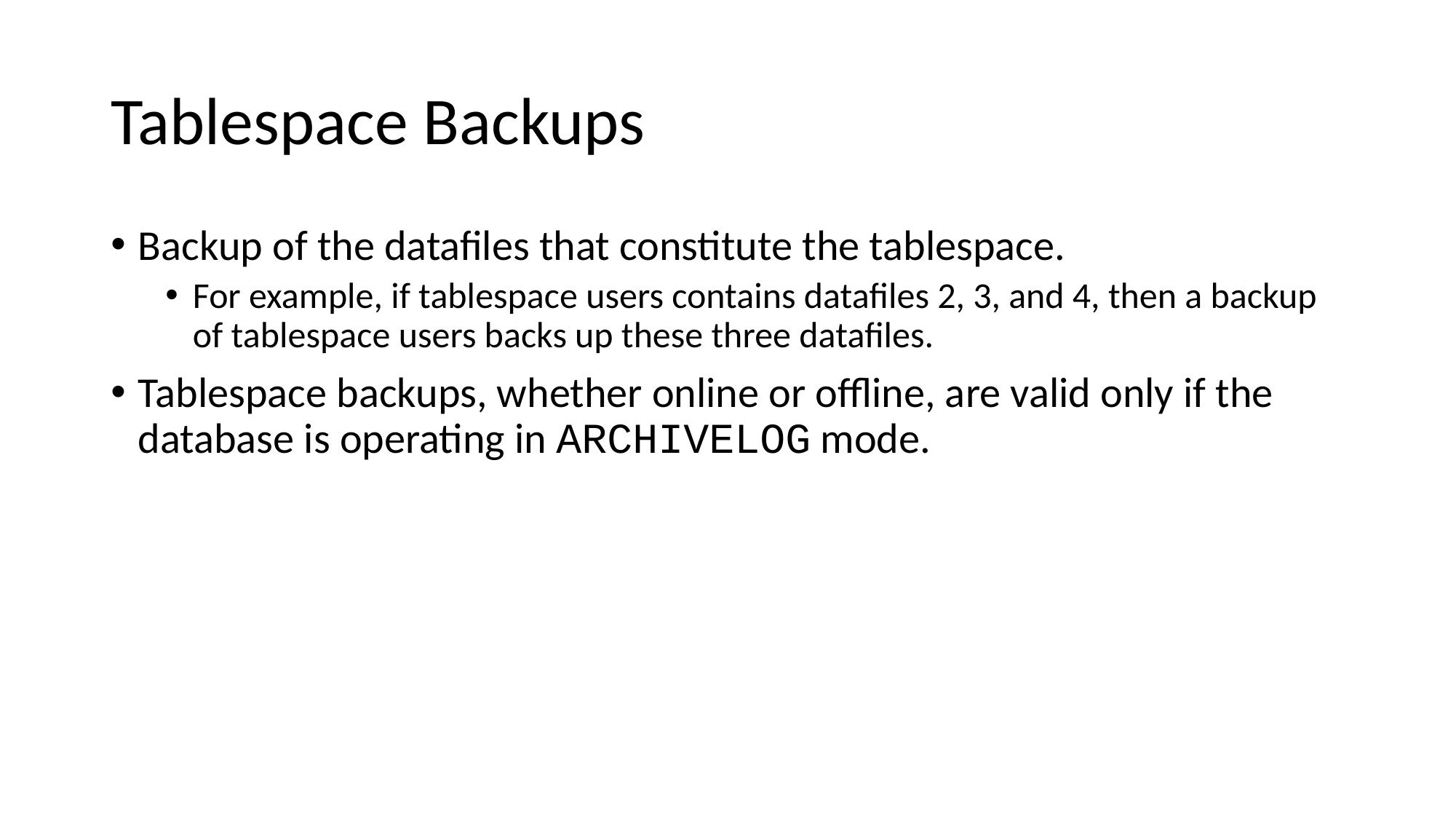

# Tablespace Backups
Backup of the datafiles that constitute the tablespace.
For example, if tablespace users contains datafiles 2, 3, and 4, then a backup of tablespace users backs up these three datafiles.
Tablespace backups, whether online or offline, are valid only if the database is operating in ARCHIVELOG mode.